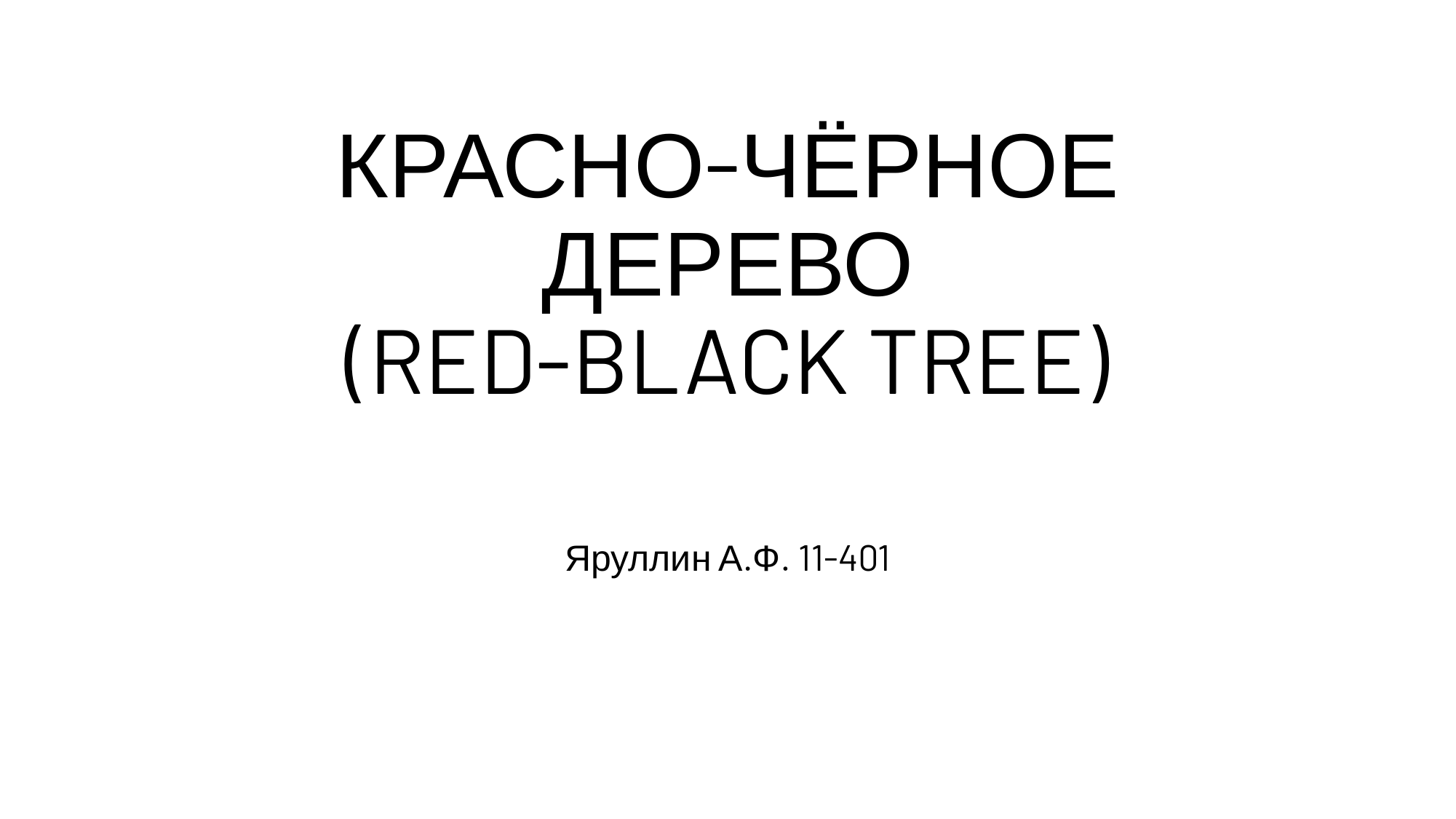

# КРАСНО-ЧЁРНОЕ ДЕРЕВО (RED-BLACK TREE)
Яруллин А.Ф. 11-401